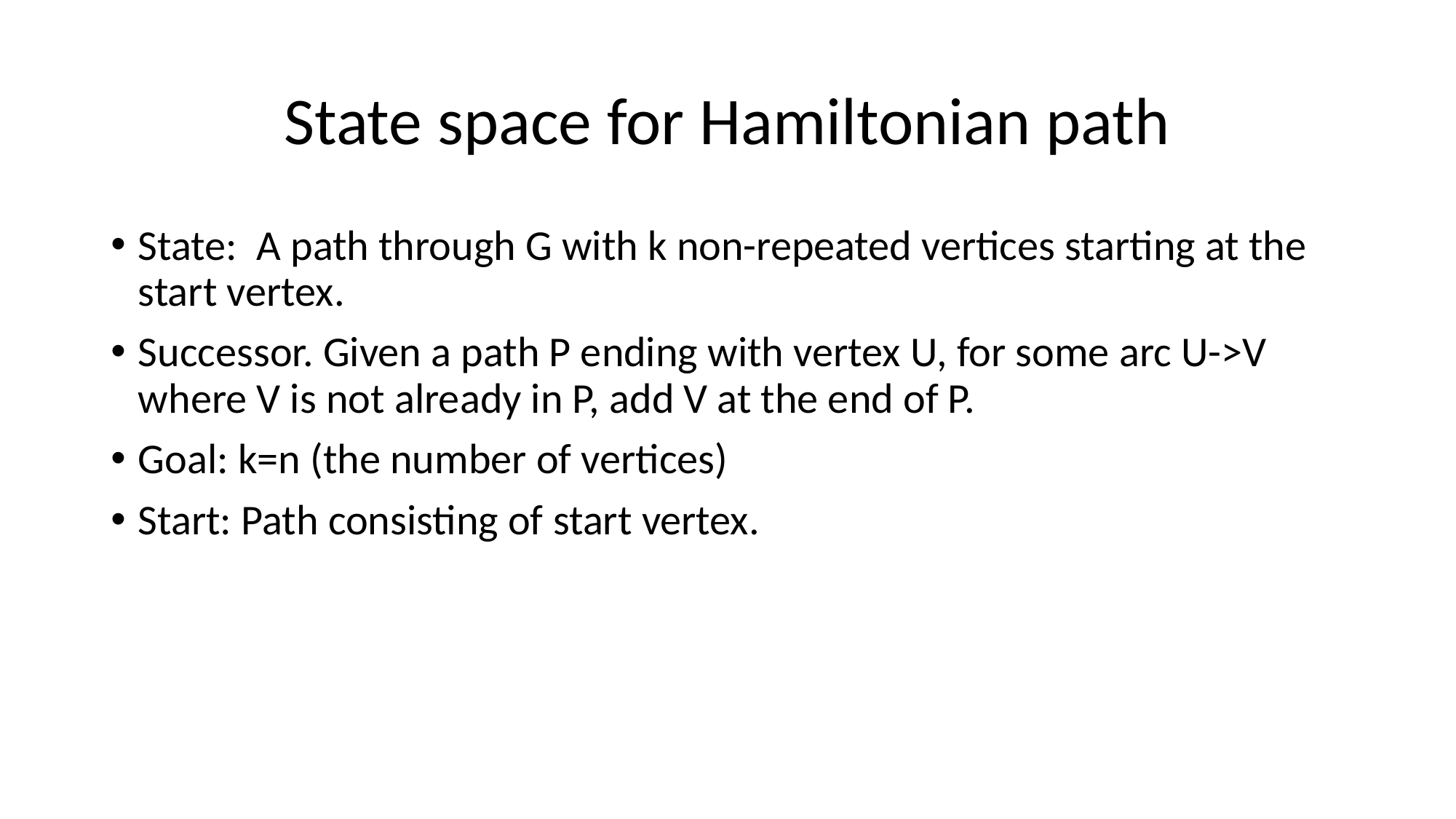

# State space for Hamiltonian path
State:  A path through G with k non-repeated vertices starting at the start vertex.
Successor. Given a path P ending with vertex U, for some arc U->V where V is not already in P, add V at the end of P.
Goal: k=n (the number of vertices)
Start: Path consisting of start vertex.